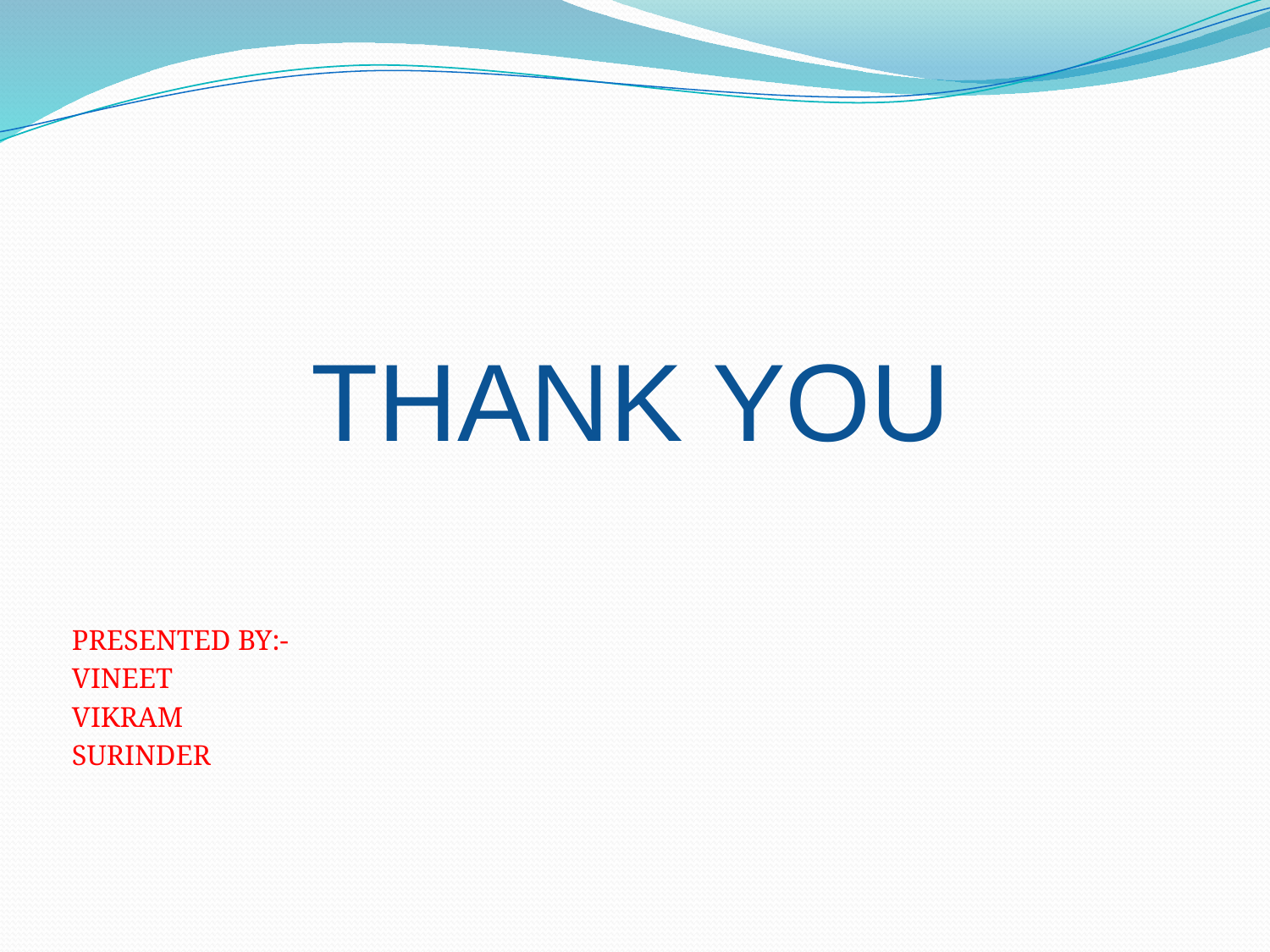

THANK YOU

PRESENTED BY:-
VINEET
VIKRAM
SURINDER